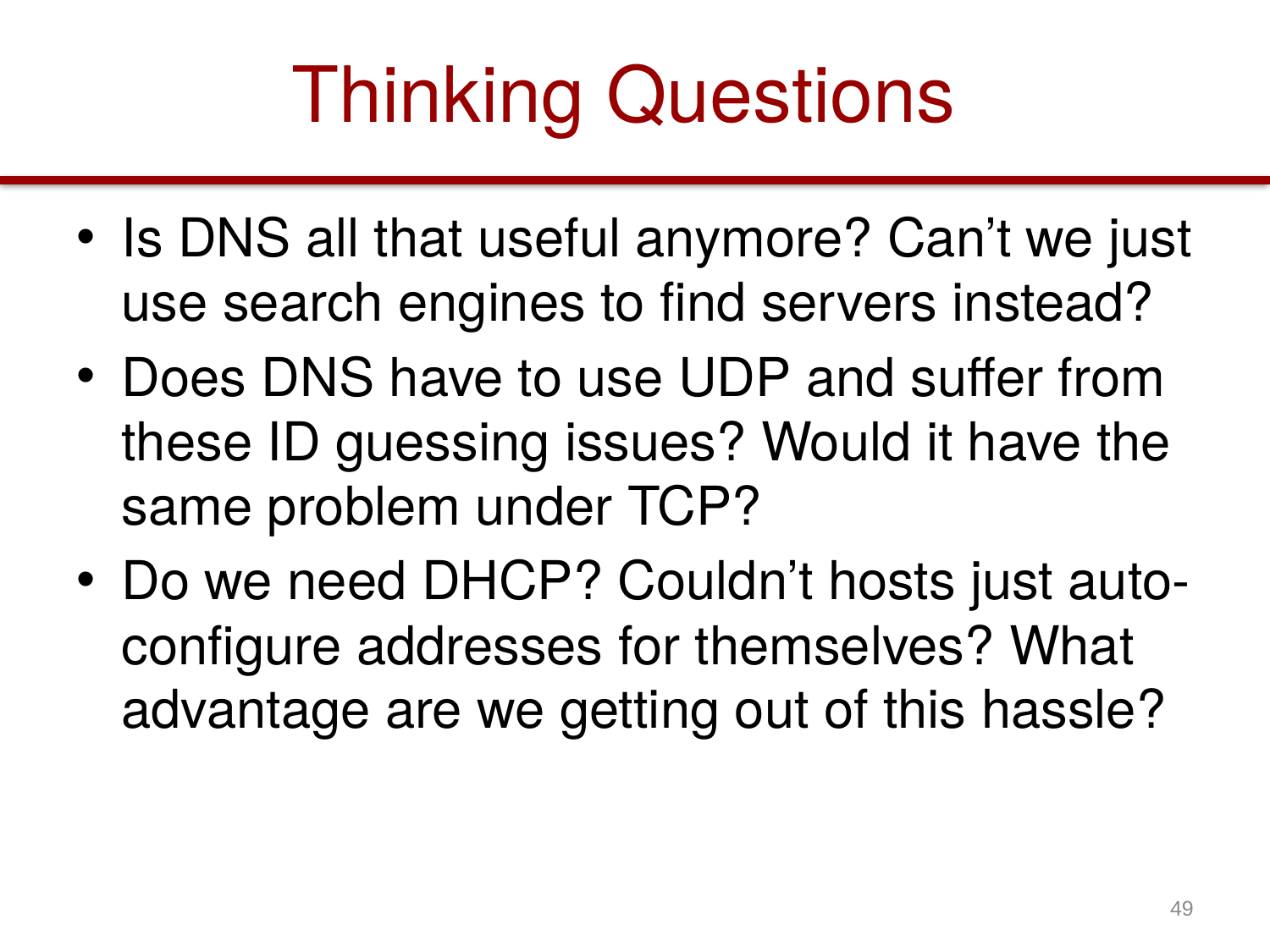

# Thinking Questions
Is DNS all that useful anymore? Can’t we just use search engines to find servers instead?
Does DNS have to use UDP and suffer from these ID guessing issues? Would it have the same problem under TCP?
Do we need DHCP? Couldn’t hosts just auto-configure addresses for themselves? What advantage are we getting out of this hassle?
49